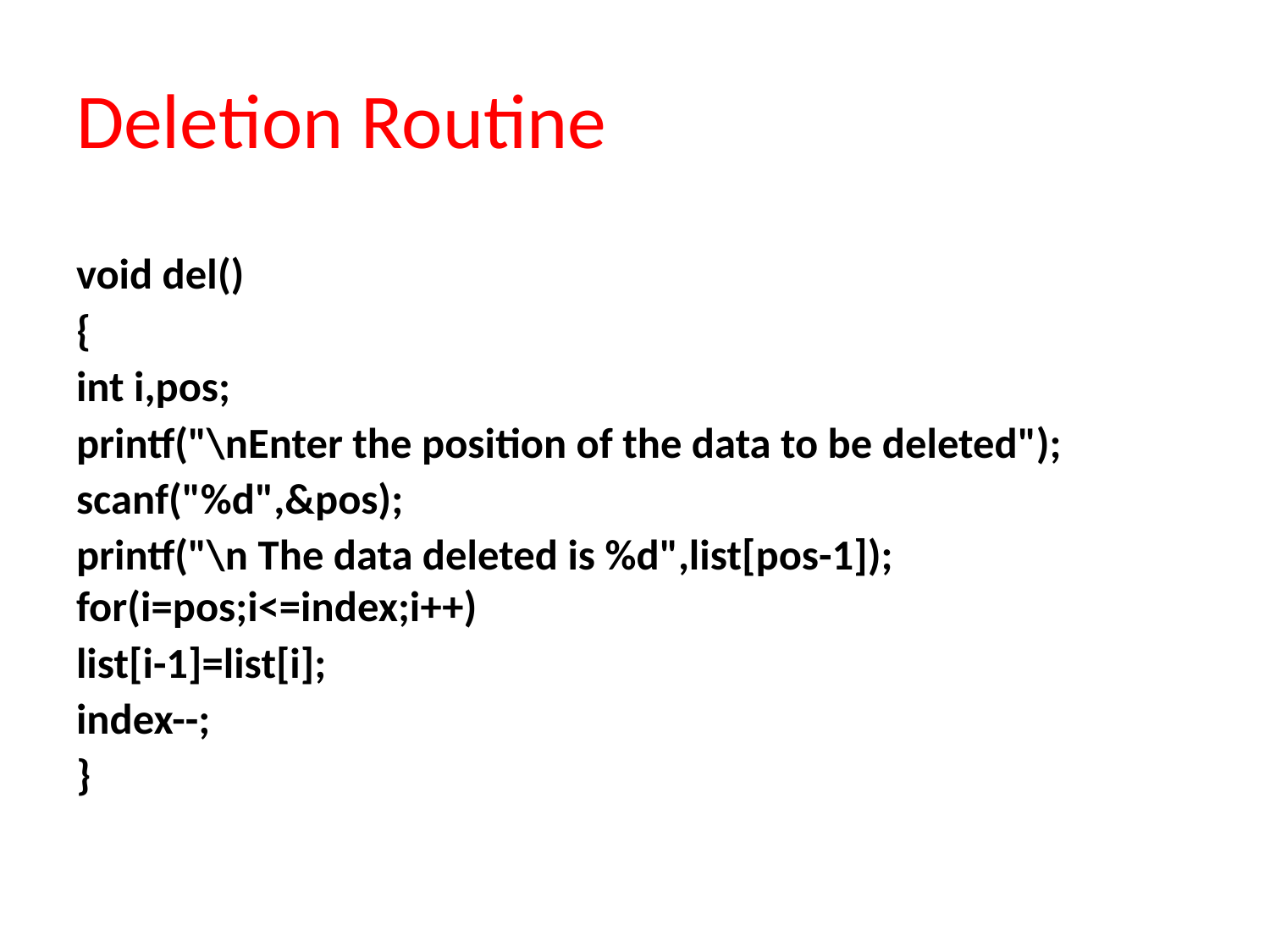

# Deletion Routine

void del()
{
int i,pos;
printf("\nEnter the position of the data to be deleted");
scanf("%d",&pos);
printf("\n The data deleted is %d",list[pos-1]); for(i=pos;i<=index;i++)
list[i-1]=list[i];
index--;
}